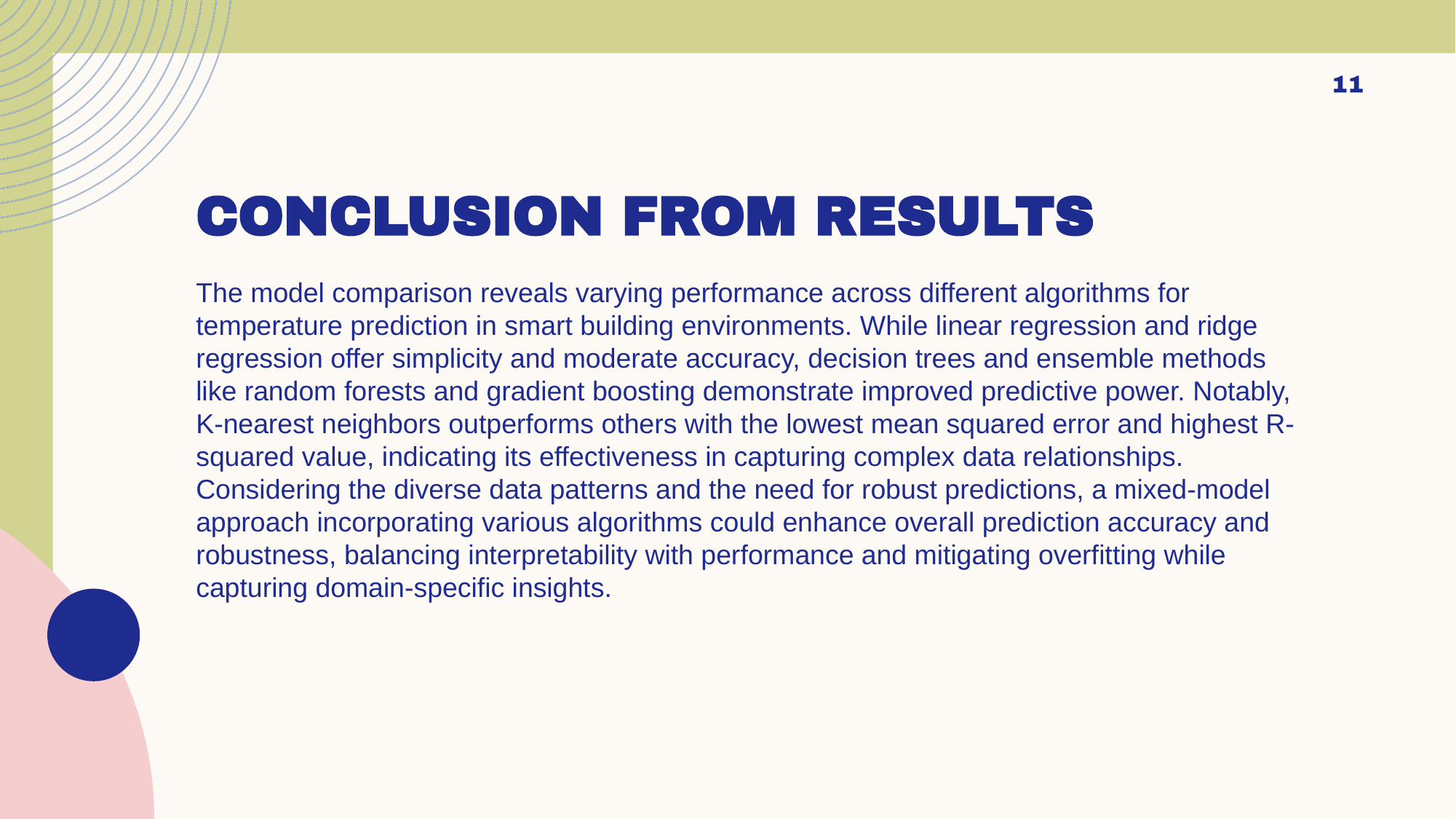

11
# Conclusion from results
The model comparison reveals varying performance across different algorithms for temperature prediction in smart building environments. While linear regression and ridge regression offer simplicity and moderate accuracy, decision trees and ensemble methods like random forests and gradient boosting demonstrate improved predictive power. Notably, K-nearest neighbors outperforms others with the lowest mean squared error and highest R-squared value, indicating its effectiveness in capturing complex data relationships. Considering the diverse data patterns and the need for robust predictions, a mixed-model approach incorporating various algorithms could enhance overall prediction accuracy and robustness, balancing interpretability with performance and mitigating overfitting while capturing domain-specific insights.